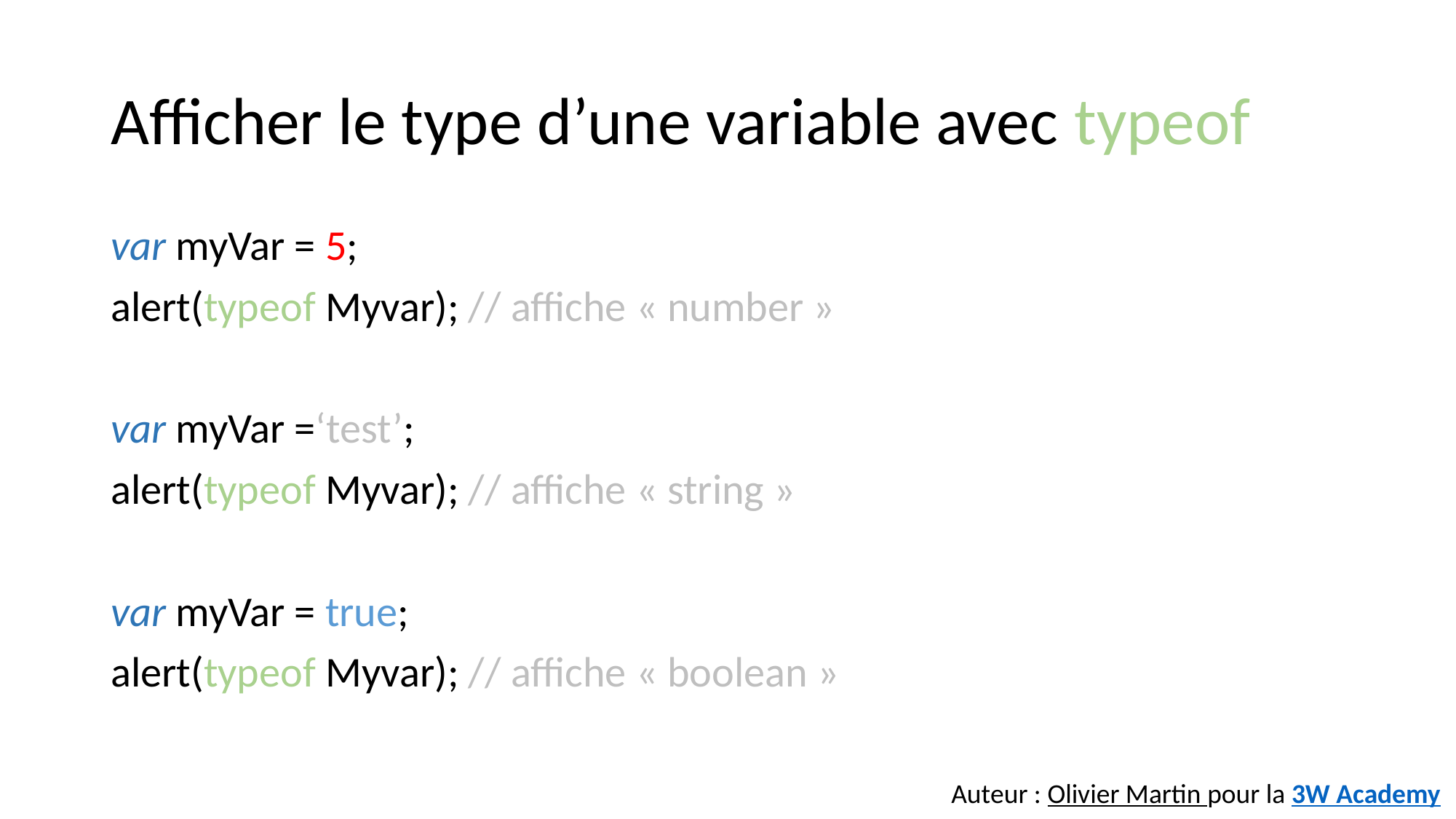

# Afficher le type d’une variable avec typeof
var myVar = 5;
alert(typeof Myvar); // affiche « number »

var myVar =‘test’;
alert(typeof Myvar); // affiche « string »

var myVar = true;
alert(typeof Myvar); // affiche « boolean »

Auteur : Olivier Martin pour la 3W Academy